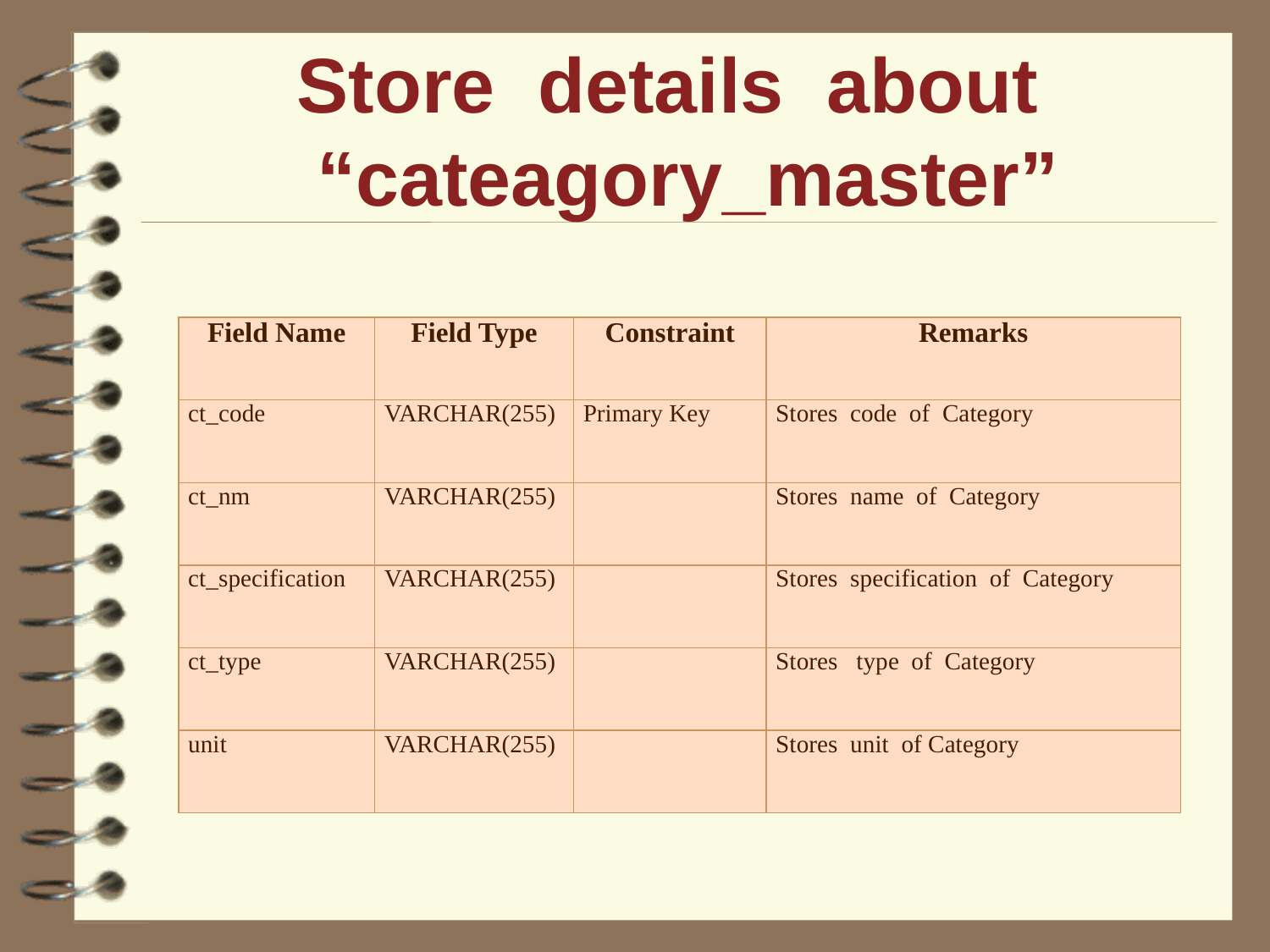

# Store  details  about “cateagory_master”
| Field Name | Field Type | Constraint | Remarks |
| --- | --- | --- | --- |
| ct\_code | VARCHAR(255) | Primary Key | Stores code of Category |
| ct\_nm | VARCHAR(255) |  | Stores name of Category |
| ct\_specification | VARCHAR(255) |  | Stores specification of Category |
| ct\_type | VARCHAR(255) |  | Stores type of Category |
| unit | VARCHAR(255) |  | Stores unit of Category |